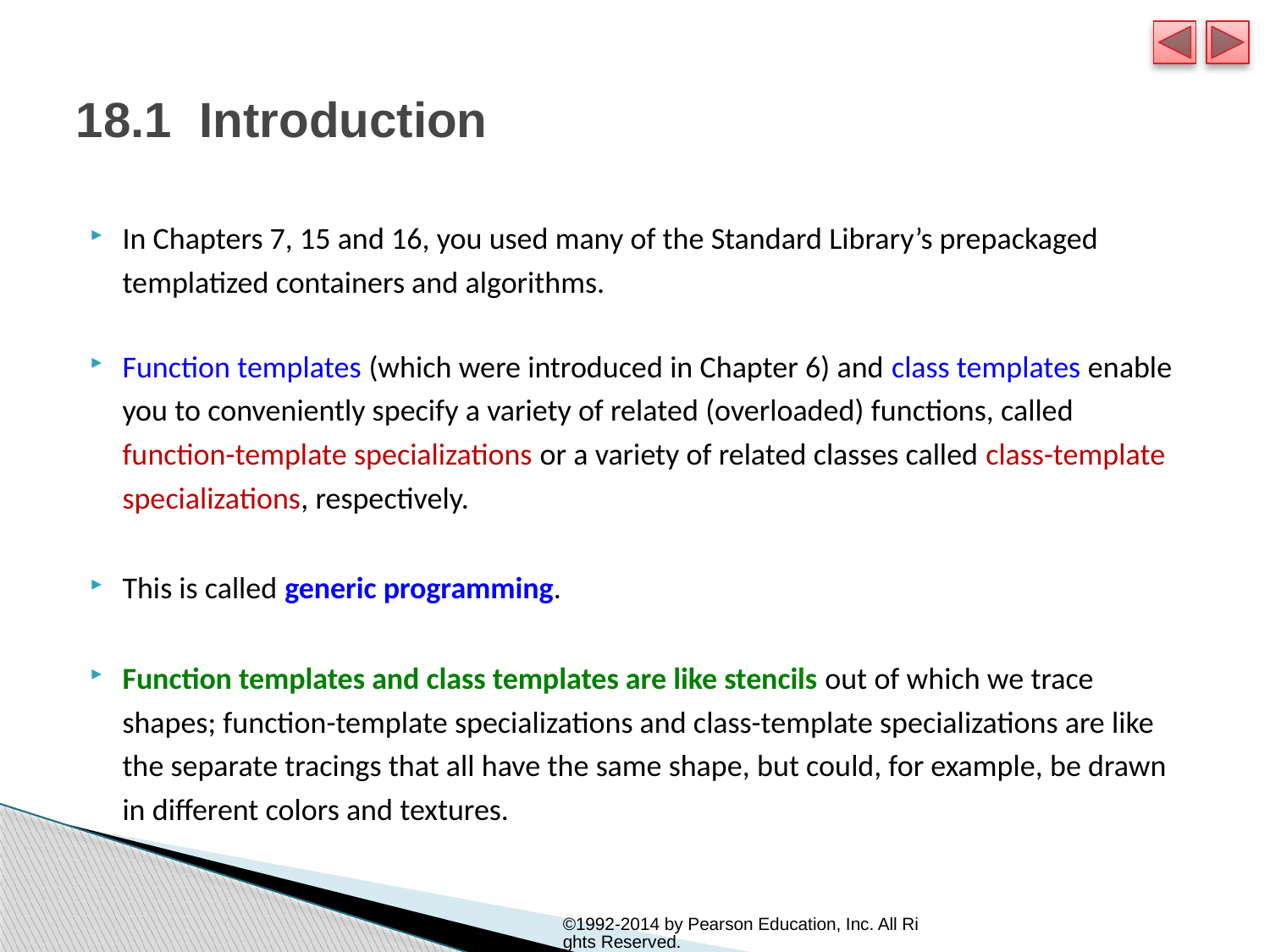

# 18.1  Introduction
In Chapters 7, 15 and 16, you used many of the Standard Library’s prepackaged templatized containers and algorithms.
Function templates (which were introduced in Chapter 6) and class templates enable you to conveniently specify a variety of related (overloaded) functions, called function-template specializations or a variety of related classes called class-template specializations, respectively.
This is called generic programming.
Function templates and class templates are like stencils out of which we trace shapes; function-template specializations and class-template specializations are like the separate tracings that all have the same shape, but could, for example, be drawn in different colors and textures.
©1992-2014 by Pearson Education, Inc. All Rights Reserved.